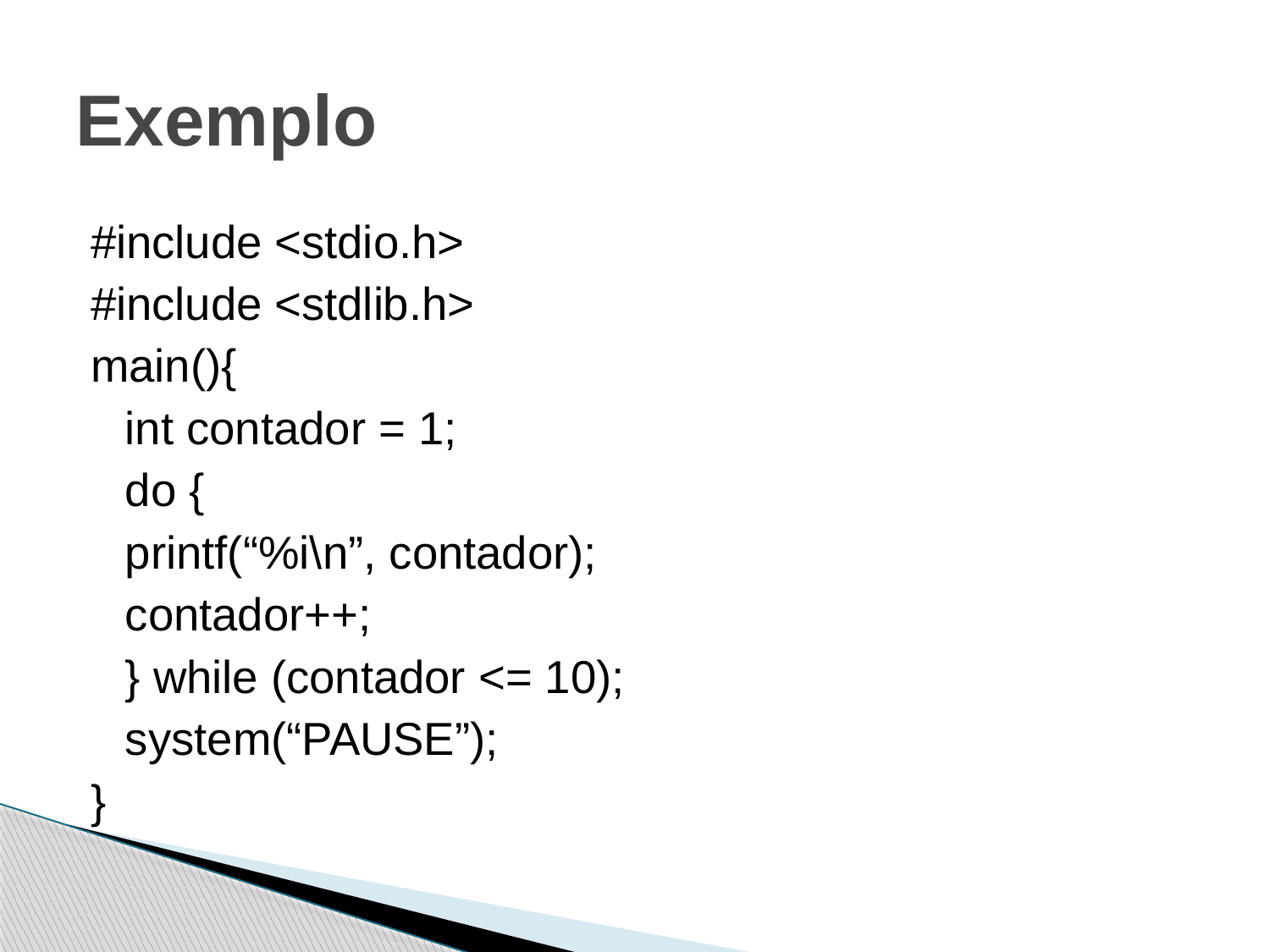

# Exemplo
#include <stdio.h>
#include <stdlib.h>
main(){
	int contador = 1;
	do {
		printf(“%i\n”, contador);
		contador++;
	} while (contador <= 10);
	system(“PAUSE”);
}